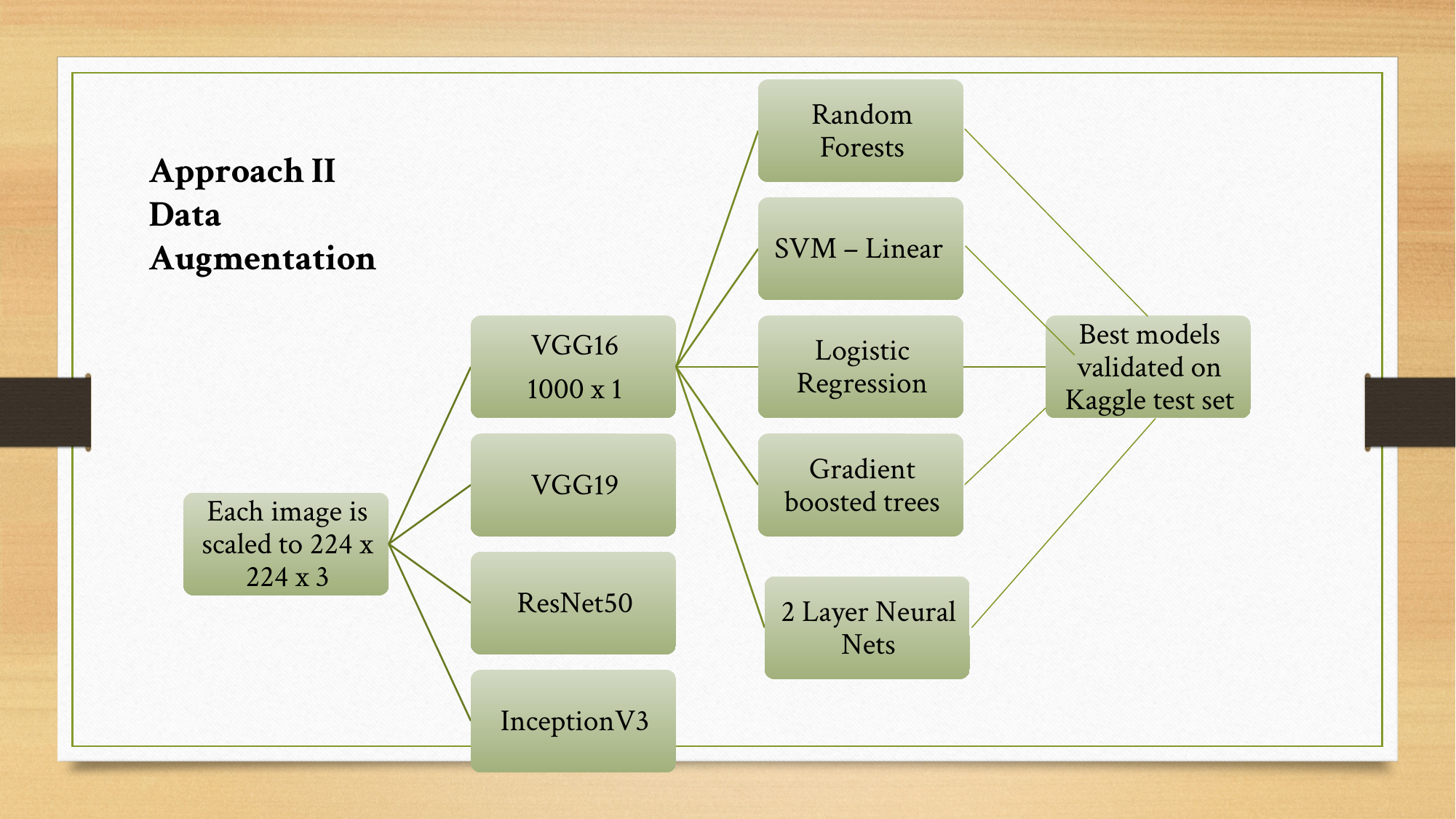

Each image is scaled to 224 x 224 x 3

VGG16
1000 x 1

Random Forests

SVM – Linear

Logistic Regression

Best models validated on Kaggle test set

Gradient boosted trees

2 Layer Neural Nets

VGG19

ResNet50

InceptionV3
Approach II
Data Augmentation